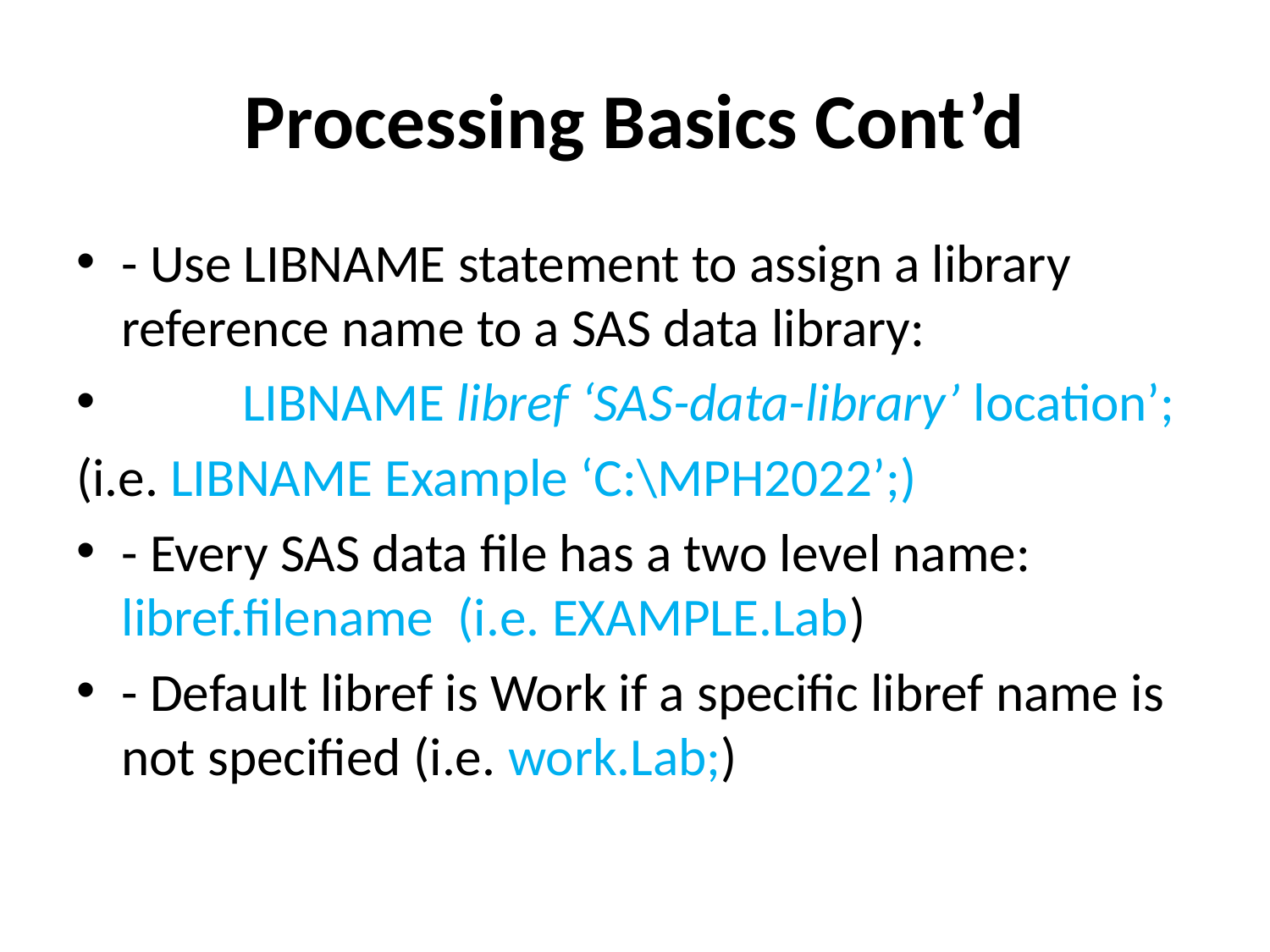

# Processing Basics Cont’d
- Use LIBNAME statement to assign a library reference name to a SAS data library:
	LIBNAME libref ‘SAS-data-library’ location’;
(i.e. LIBNAME Example ‘C:\MPH2022’;)
- Every SAS data file has a two level name: libref.filename  (i.e. EXAMPLE.Lab)
	- Default libref is Work if a specific libref name is not specified (i.e. work.Lab;)